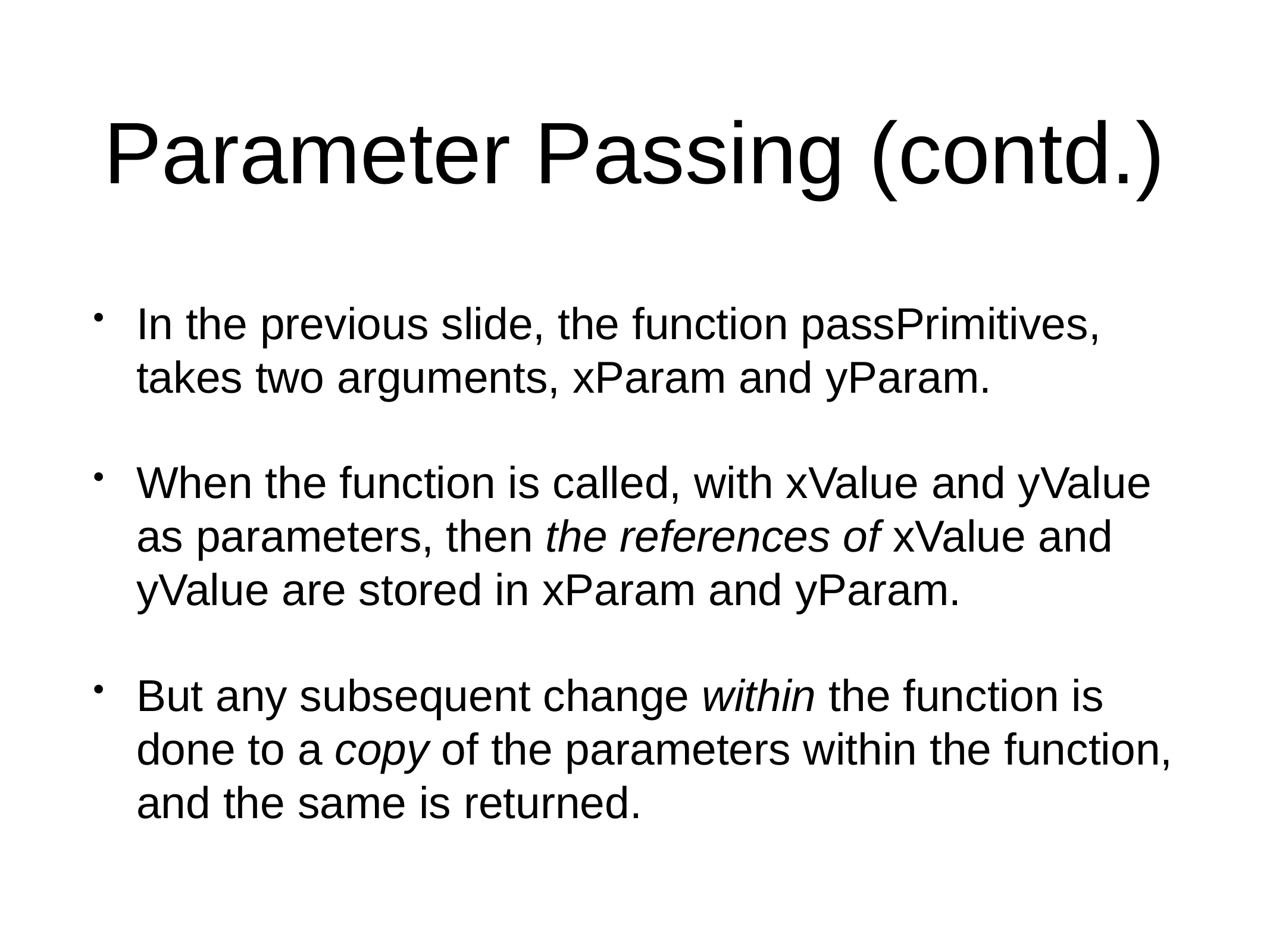

# Parameter Passing (contd.)
In the previous slide, the function passPrimitives, takes two arguments, xParam and yParam.
When the function is called, with xValue and yValue as parameters, then the references of xValue and yValue are stored in xParam and yParam.
But any subsequent change within the function is done to a copy of the parameters within the function, and the same is returned.